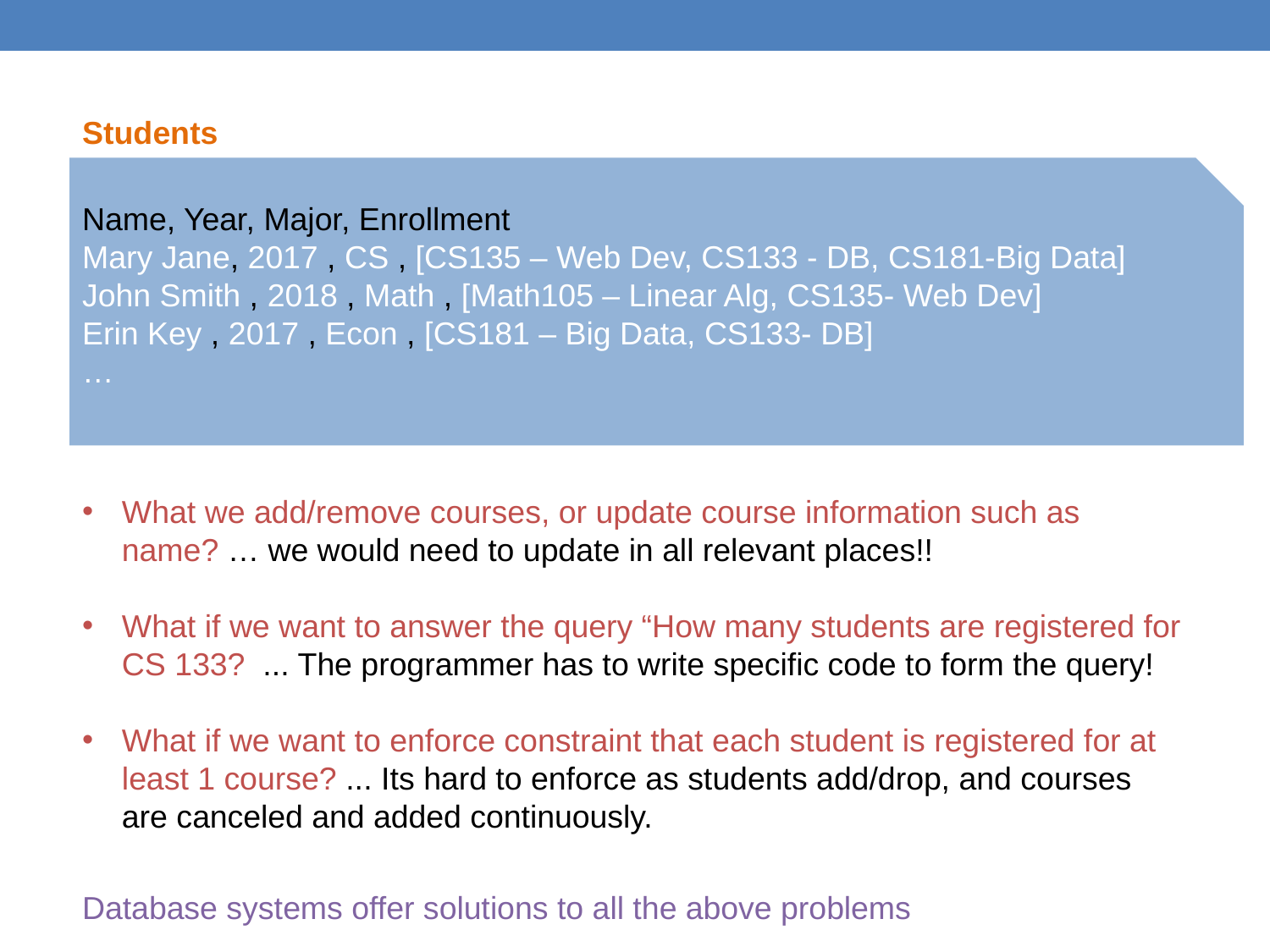

Students
Name, Year, Major, Enrollment
Mary Jane, 2017 , CS , [CS135 – Web Dev, CS133 - DB, CS181-Big Data]
John Smith , 2018 , Math , [Math105 – Linear Alg, CS135- Web Dev]
Erin Key , 2017 , Econ , [CS181 – Big Data, CS133- DB]
…

What we add/remove courses, or update course information such as name? … we would need to update in all relevant places!!

What if we want to answer the query “How many students are registered for CS 133?  ... The programmer has to write specific code to form the query!

What if we want to enforce constraint that each student is registered for at least 1 course? ... Its hard to enforce as students add/drop, and courses are canceled and added continuously.
Database systems offer solutions to all the above problems